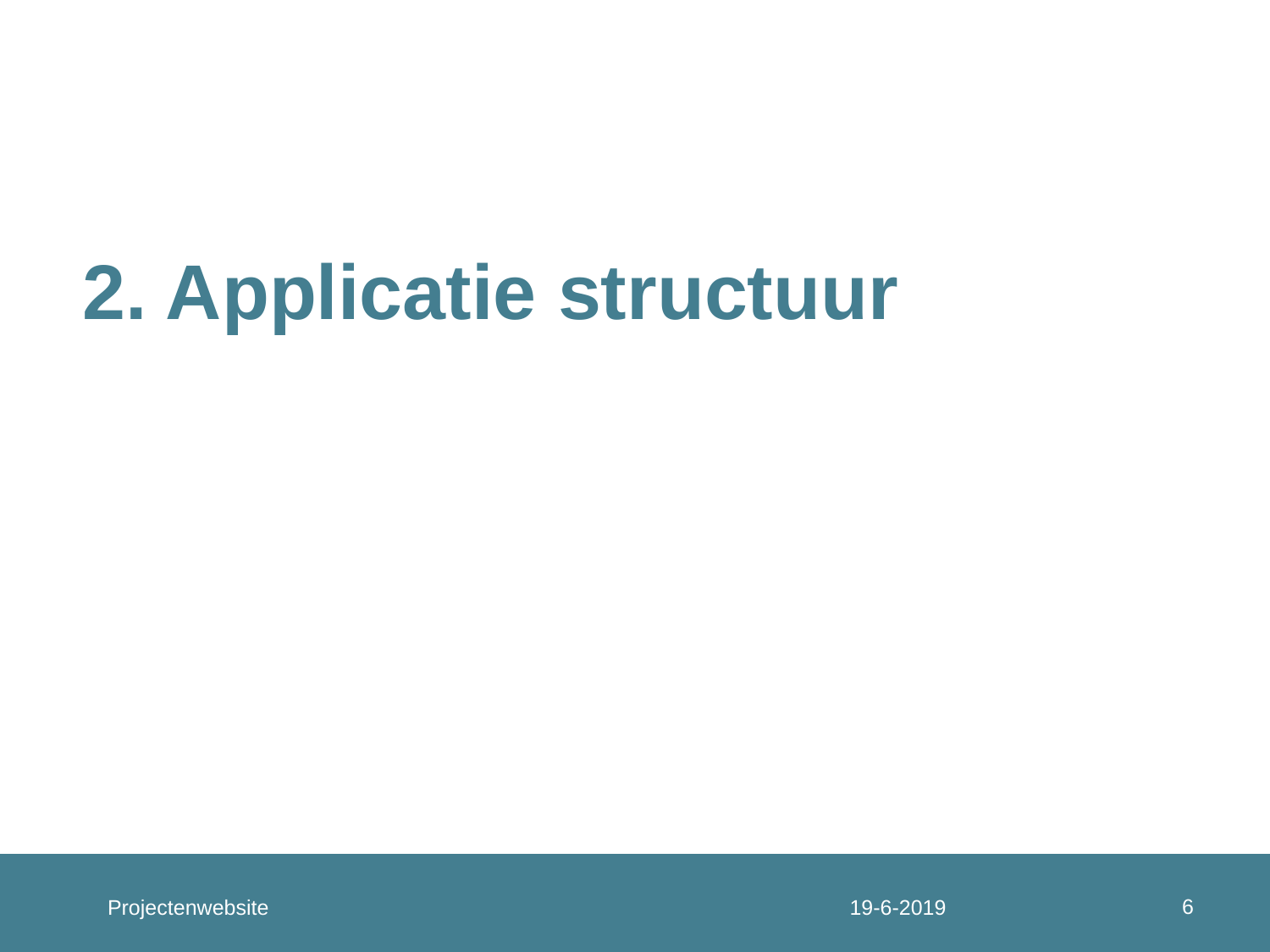

# 2. Applicatie structuur

6
Projectenwebsite
19-6-2019